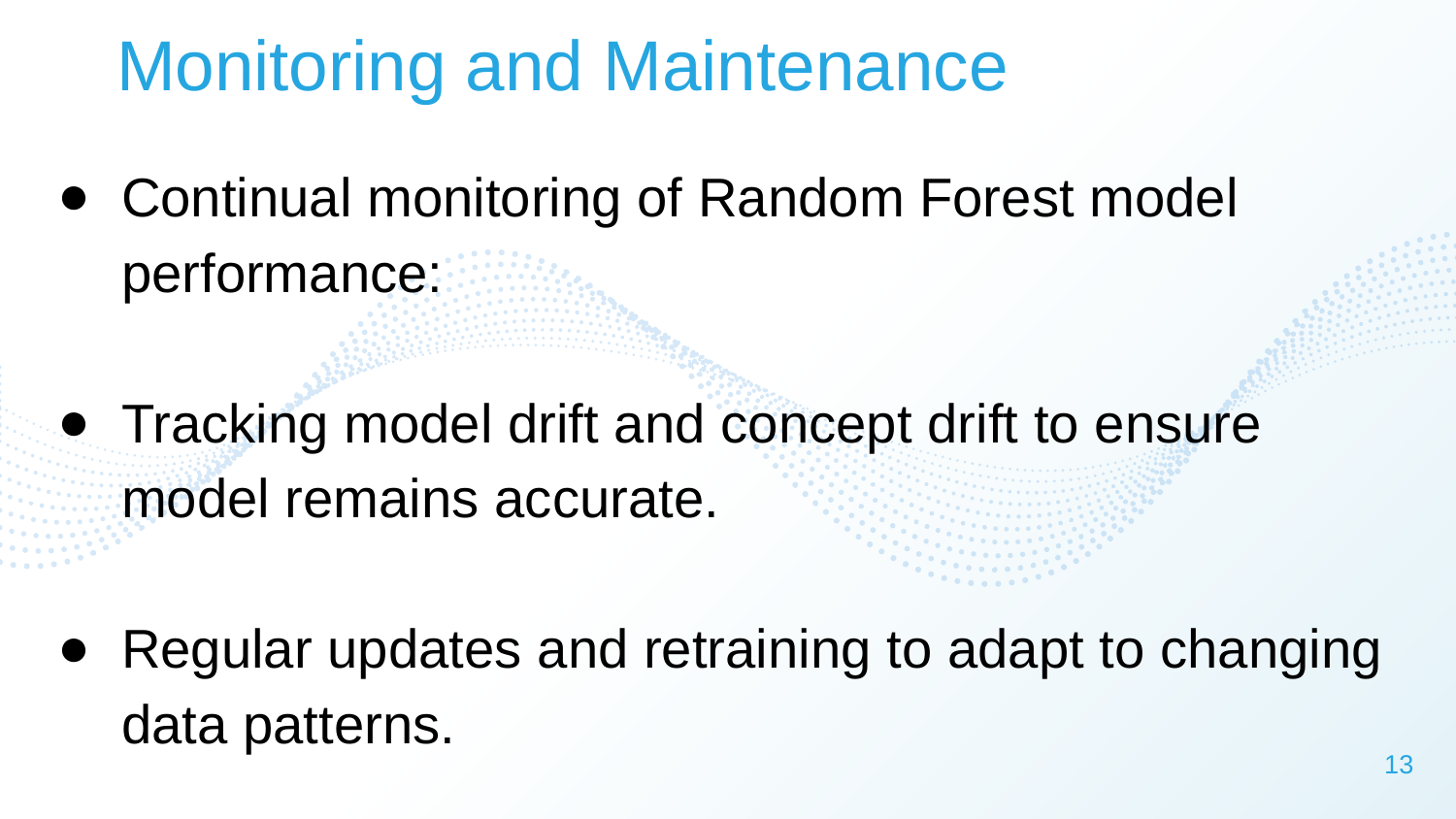

Monitoring and Maintenance
Continual monitoring of Random Forest model performance:

Tracking model drift and concept drift to ensure model remains accurate.

Regular updates and retraining to adapt to changing data patterns.

13